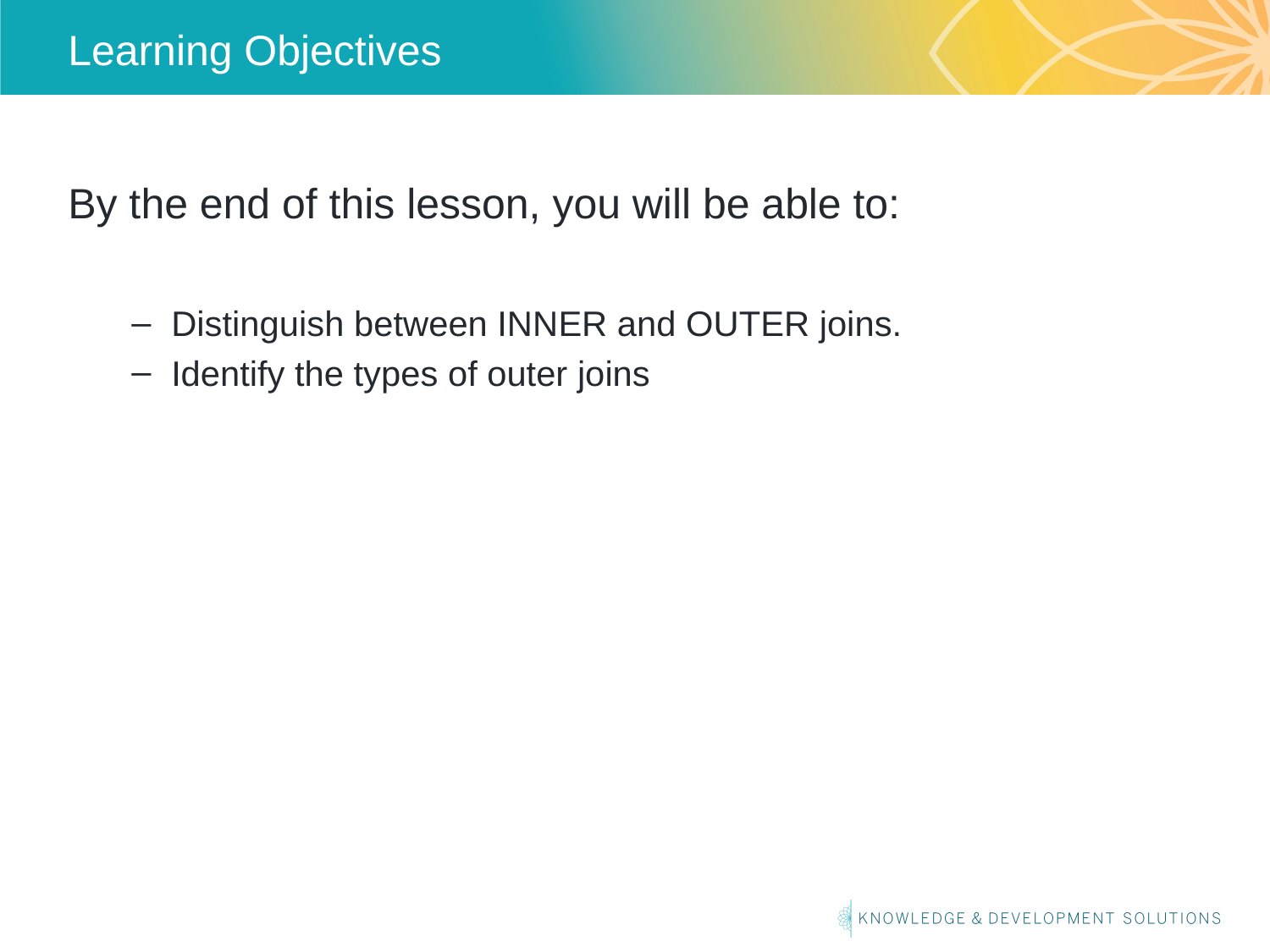

# Learning Objectives
By the end of this lesson, you will be able to:

Distinguish between INNER and OUTER joins.
Identify the types of outer joins